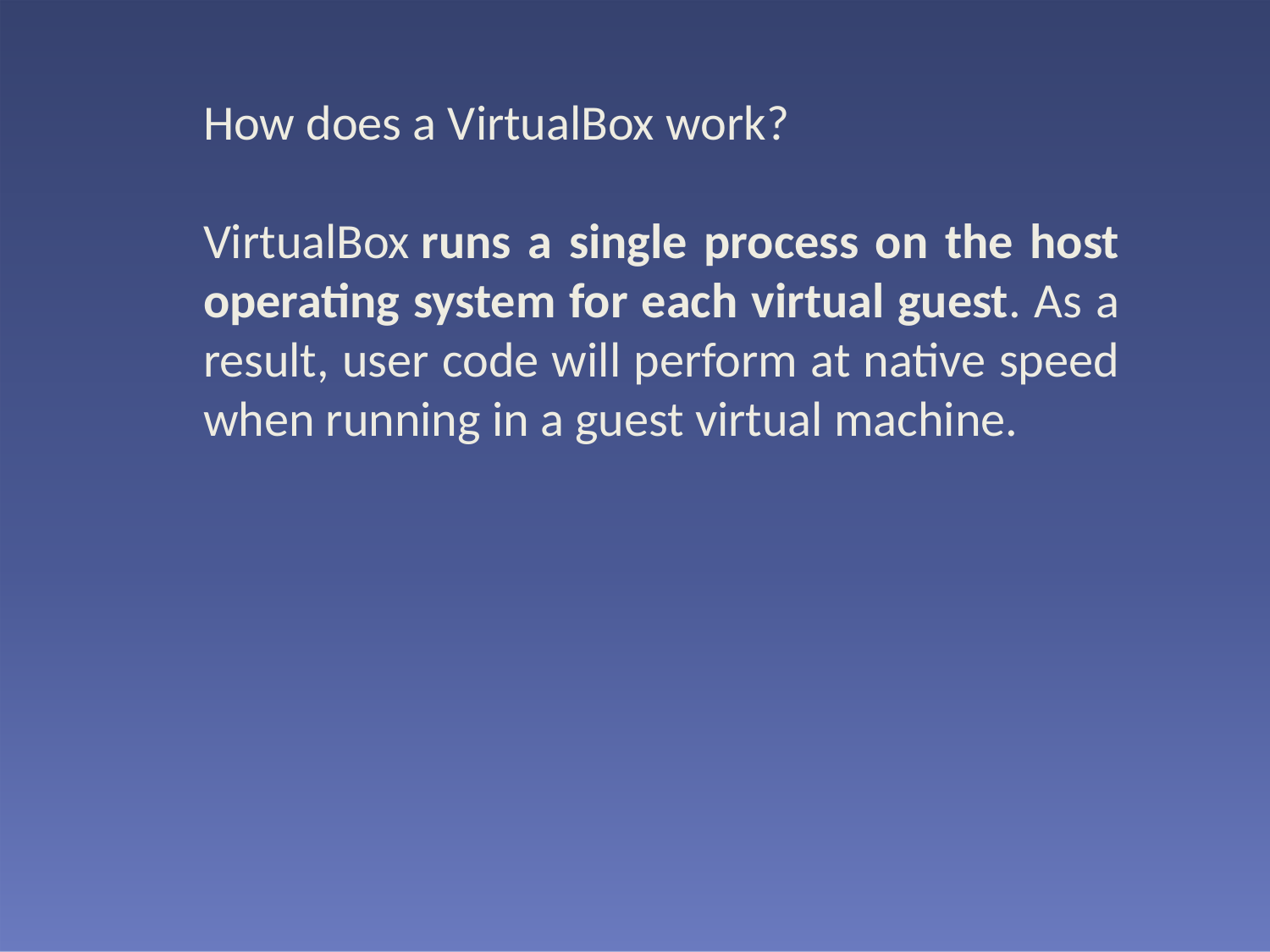

How does a VirtualBox work?

VirtualBox runs a single process on the host operating system for each virtual guest. As a result, user code will perform at native speed when running in a guest virtual machine.